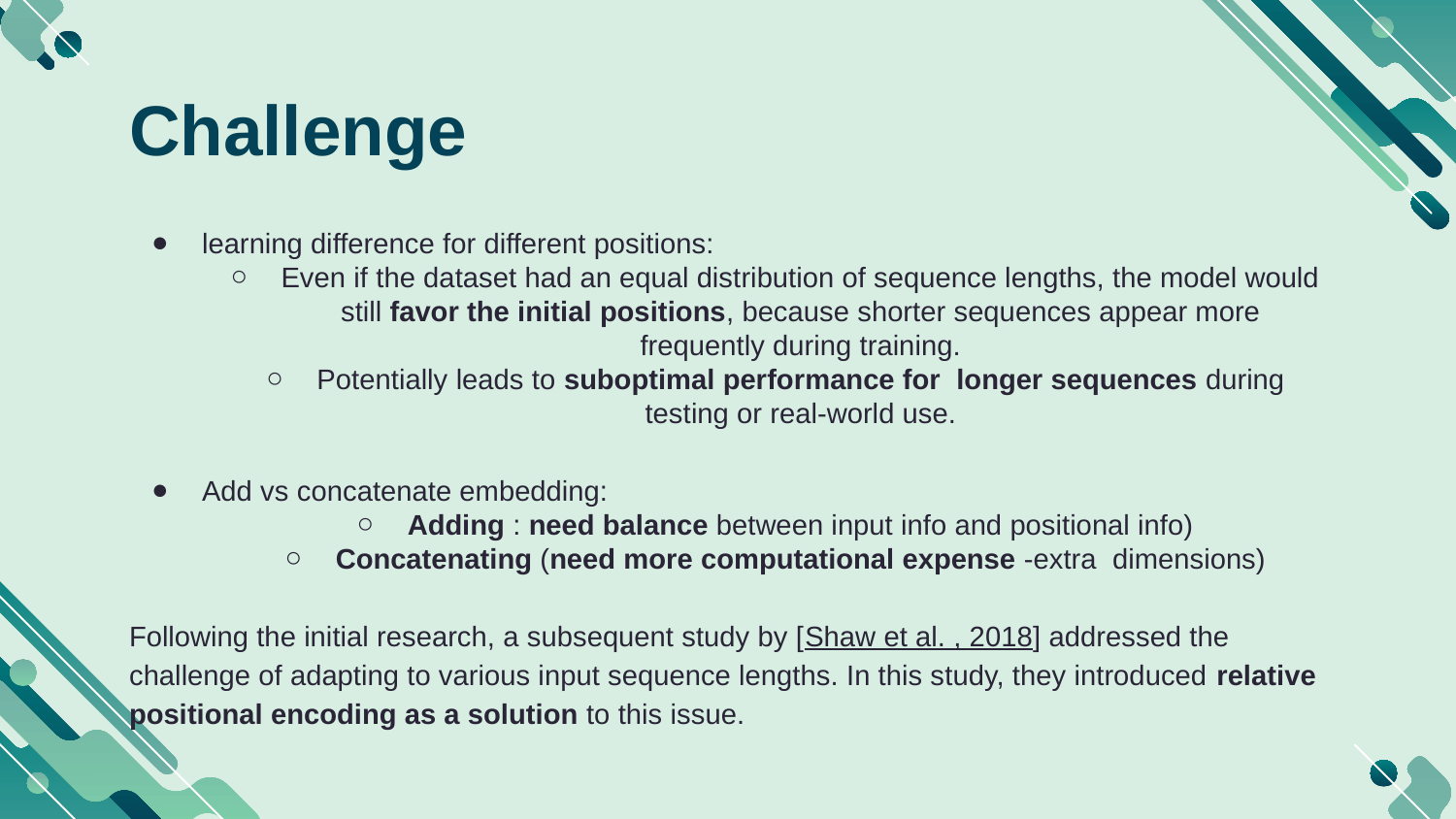

# Challenge
learning difference for different positions:
Even if the dataset had an equal distribution of sequence lengths, the model would still favor the initial positions, because shorter sequences appear more frequently during training.
Potentially leads to suboptimal performance for  longer sequences during testing or real-world use.

Add vs concatenate embedding:
Adding : need balance between input info and positional info)
Concatenating (need more computational expense -extra  dimensions)

Following the initial research, a subsequent study by [Shaw et al. , 2018] addressed the challenge of adapting to various input sequence lengths. In this study, they introduced relative positional encoding as a solution to this issue.